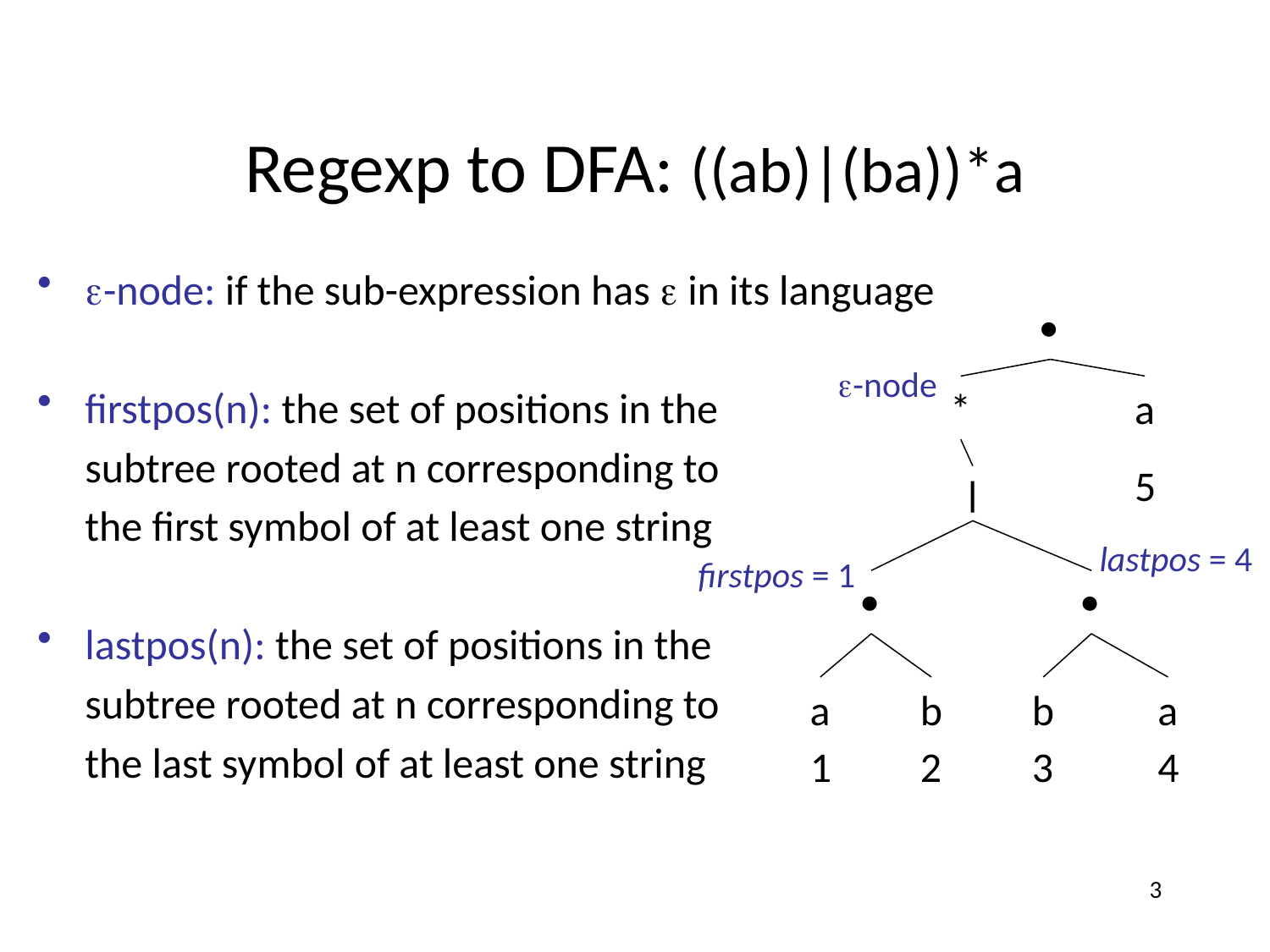

# Regexp to DFA: ((ab)|(ba))*a
ε-node: if the sub-expression has ε in its language

firstpos(n): the set of positions in the
     subtree rooted at n corresponding to
     the first symbol of at least one string

lastpos(n): the set of positions in the
     subtree rooted at n corresponding to
     the last symbol of at least one string

•
ε-node
a
5
*
|
lastpos = 4
firstpos = 1
•
•
a
1
b
2
b
3
a
4
3